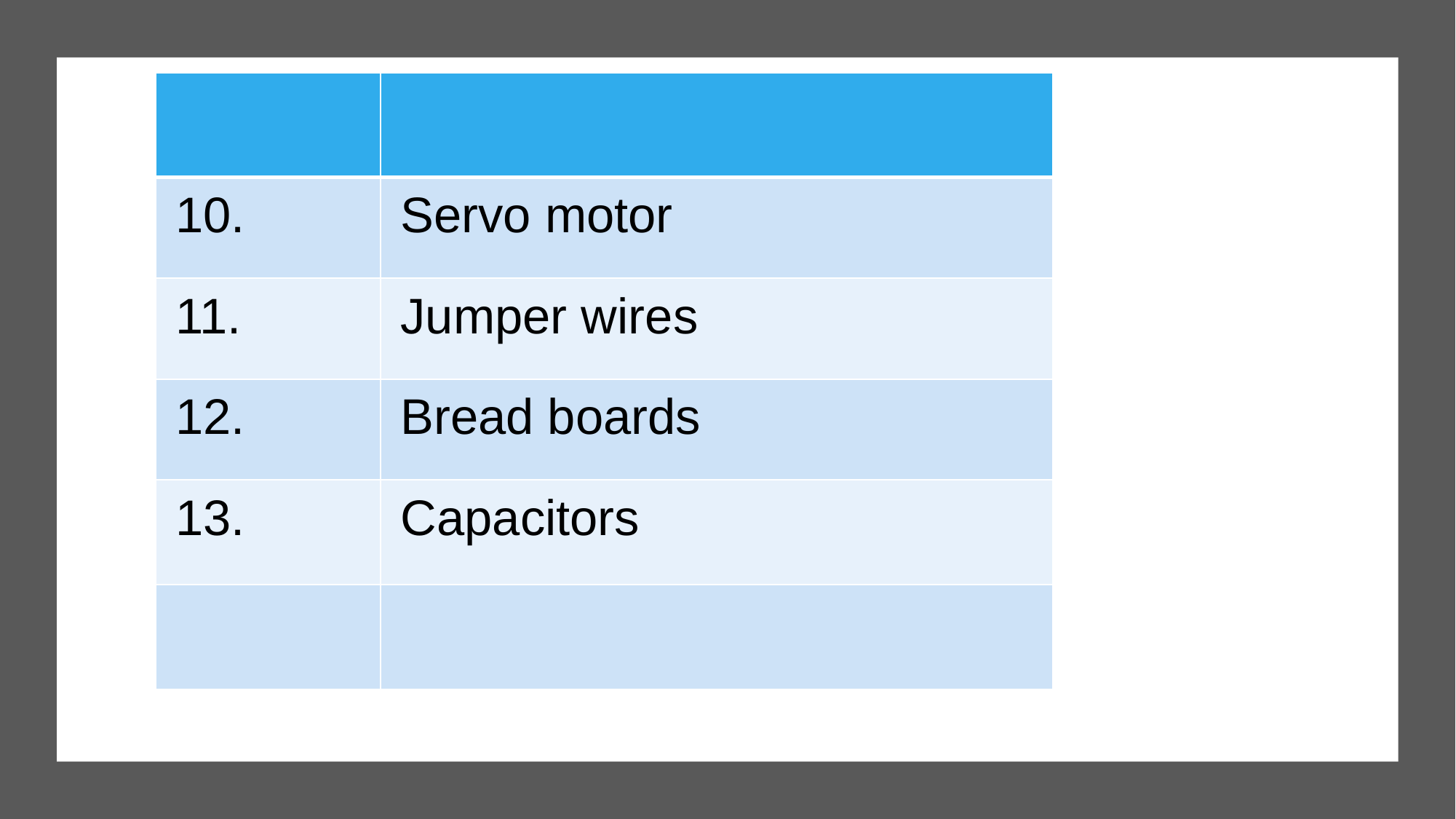

|  |  |
| --- | --- |
| 10. | Servo motor |
| 11. | Jumper wires |
| 12. | Bread boards |
| 13. | Capacitors |
|  |  |